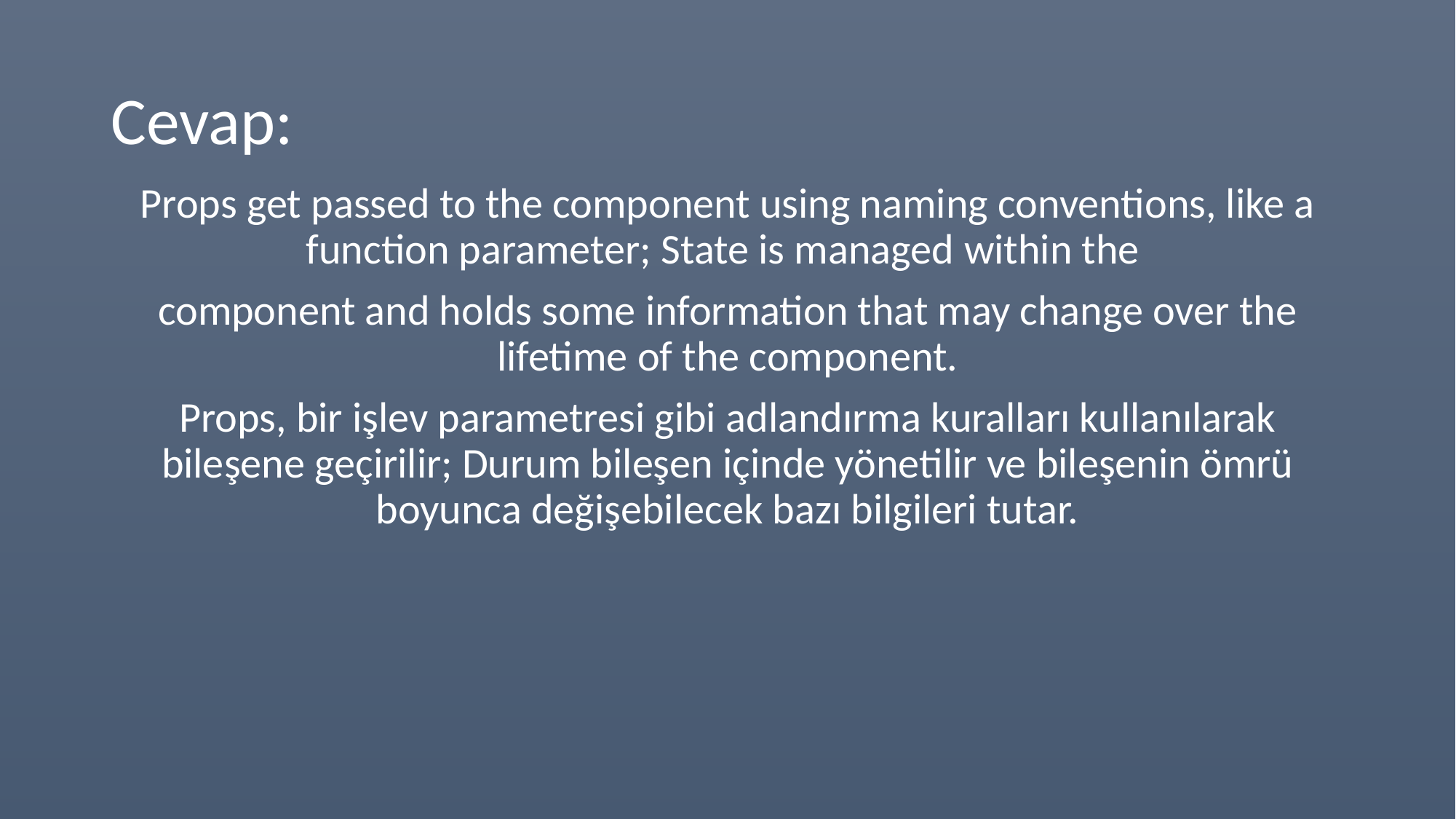

# Cevap:
Props get passed to the component using naming conventions, like a function parameter; State is managed within the
component and holds some information that may change over the lifetime of the component.
Props, bir işlev parametresi gibi adlandırma kuralları kullanılarak bileşene geçirilir; Durum bileşen içinde yönetilir ve bileşenin ömrü boyunca değişebilecek bazı bilgileri tutar.